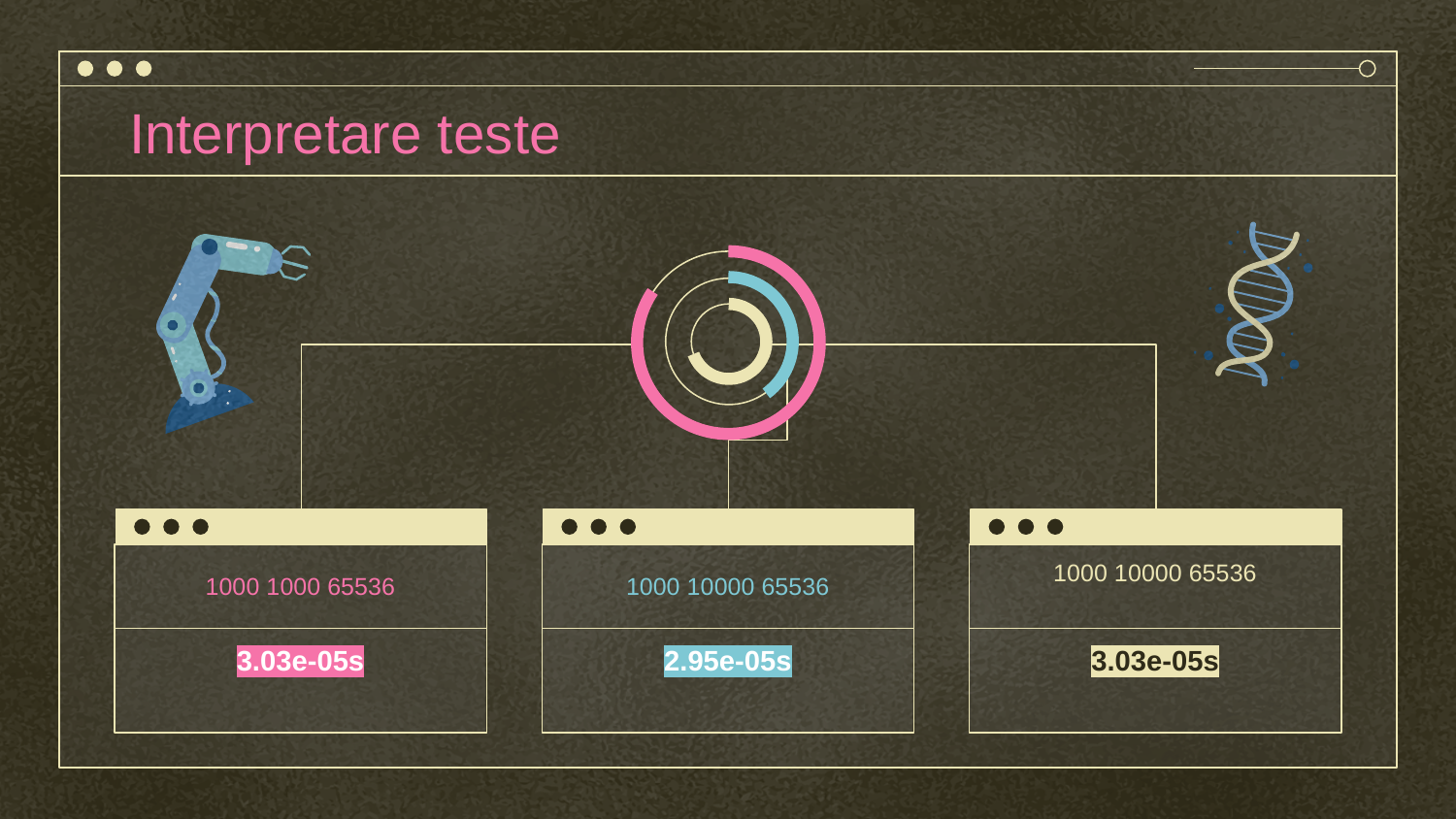

Interpretare teste

# 1000 1000 65536

1000 10000 65536

1000 10000 65536
3.03e-05s
2.95e-05s
3.03e-05s